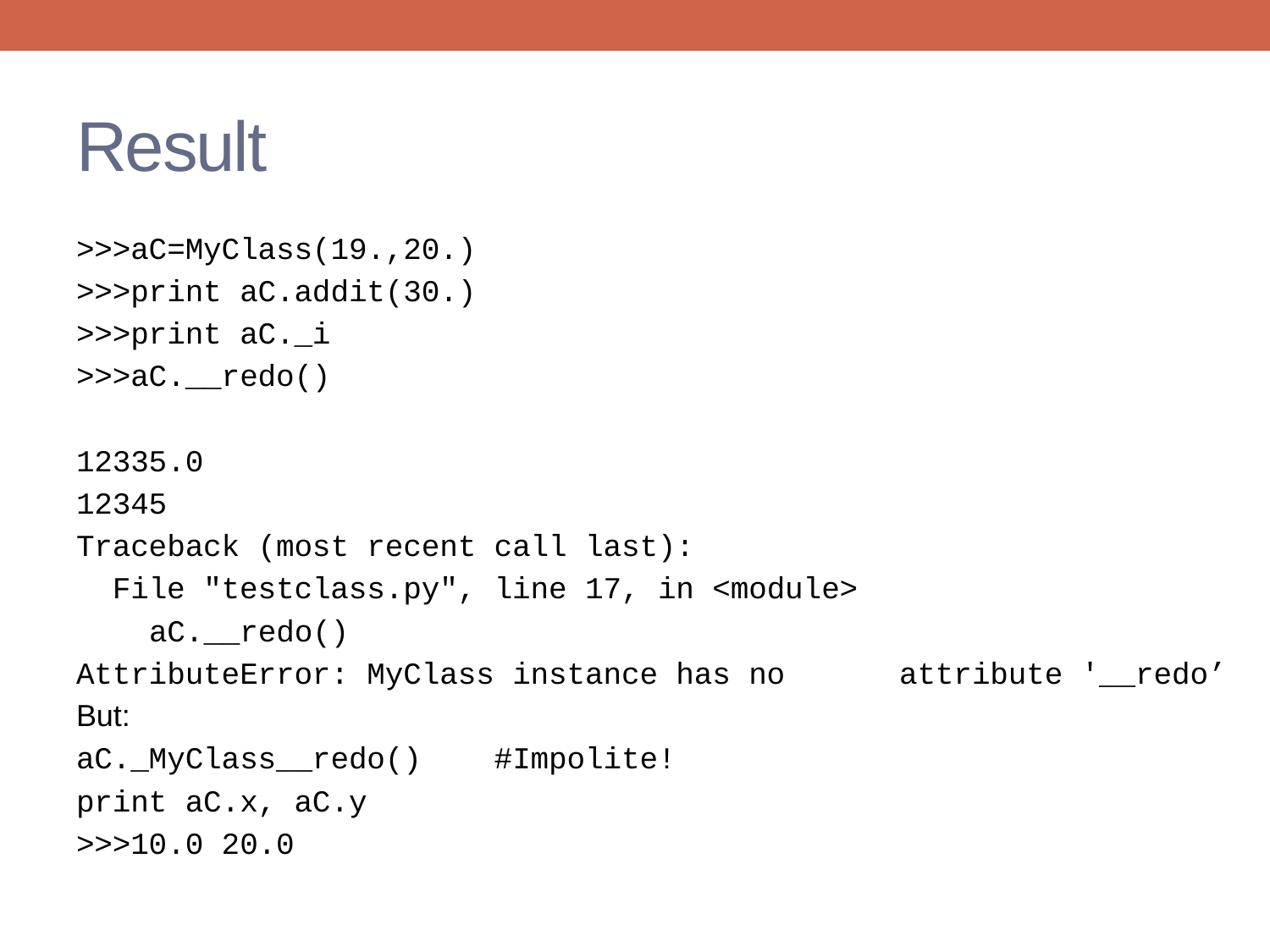

# Result
>>>aC=MyClass(19.,20.)
>>>print aC.addit(30.)
>>>print aC._i
>>>aC.__redo()

12335.0
12345
Traceback (most recent call last):
  File "testclass.py", line 17, in <module>
    aC.__redo()
AttributeError: MyClass instance has no     					attribute '__redo’
But:
aC._MyClass__redo()    #Impolite!
print aC.x, aC.y
>>>10.0 20.0